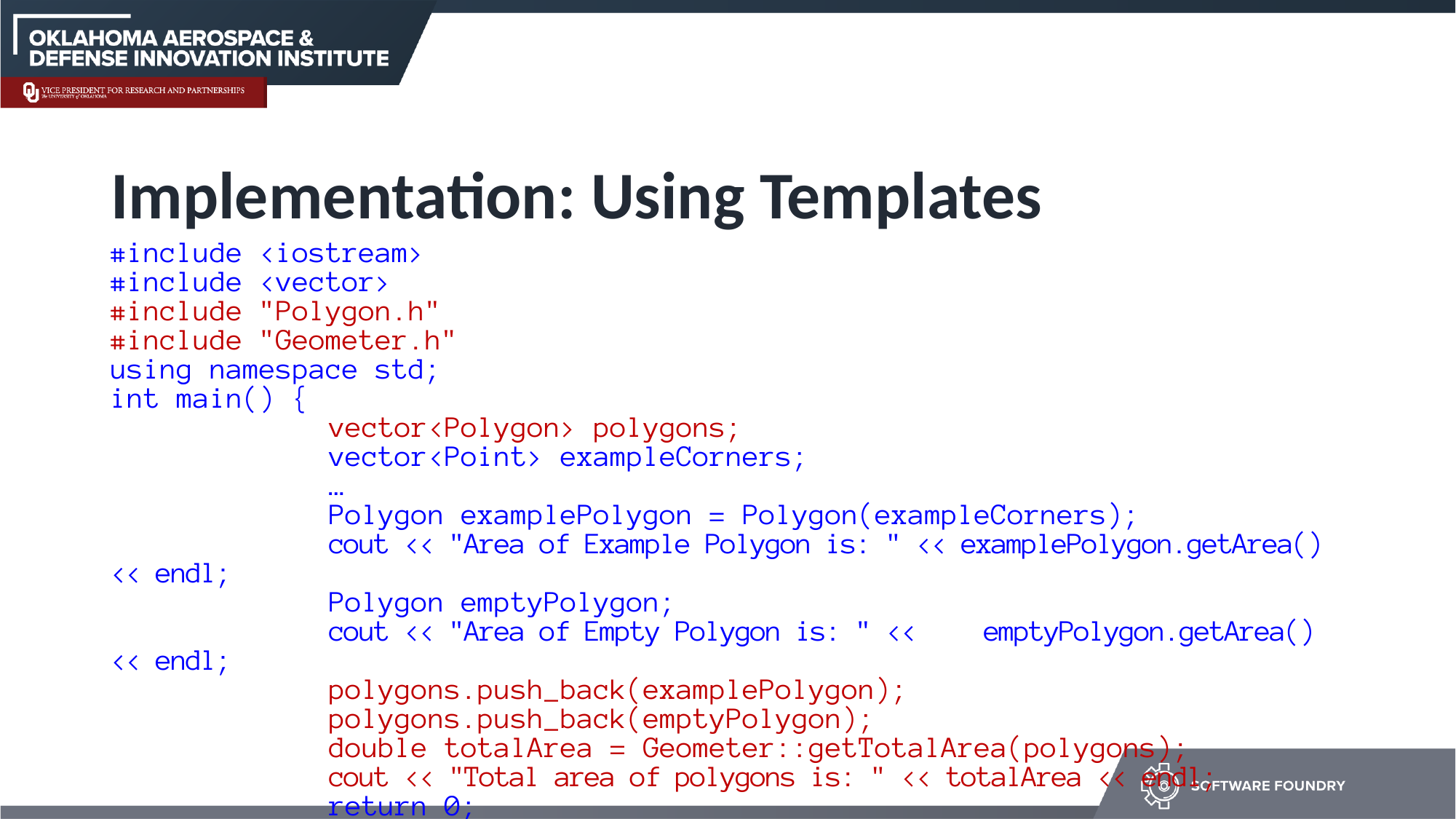

# Implementation: Using Templates
#include <iostream>
#include <vector>
#include "Polygon.h"
#include "Geometer.h"
using namespace std;
int main() {
		vector<Polygon> polygons;
		vector<Point> exampleCorners;
		…
		Polygon examplePolygon = Polygon(exampleCorners);
		cout << "Area of Example Polygon is: " << examplePolygon.getArea() << endl;
		Polygon emptyPolygon;
		cout << "Area of Empty Polygon is: " <<	emptyPolygon.getArea() << endl;
		polygons.push_back(examplePolygon);
		polygons.push_back(emptyPolygon);
		double totalArea = Geometer::getTotalArea(polygons);
		cout << "Total area of polygons is: " << totalArea << endl;
		return 0;
	}